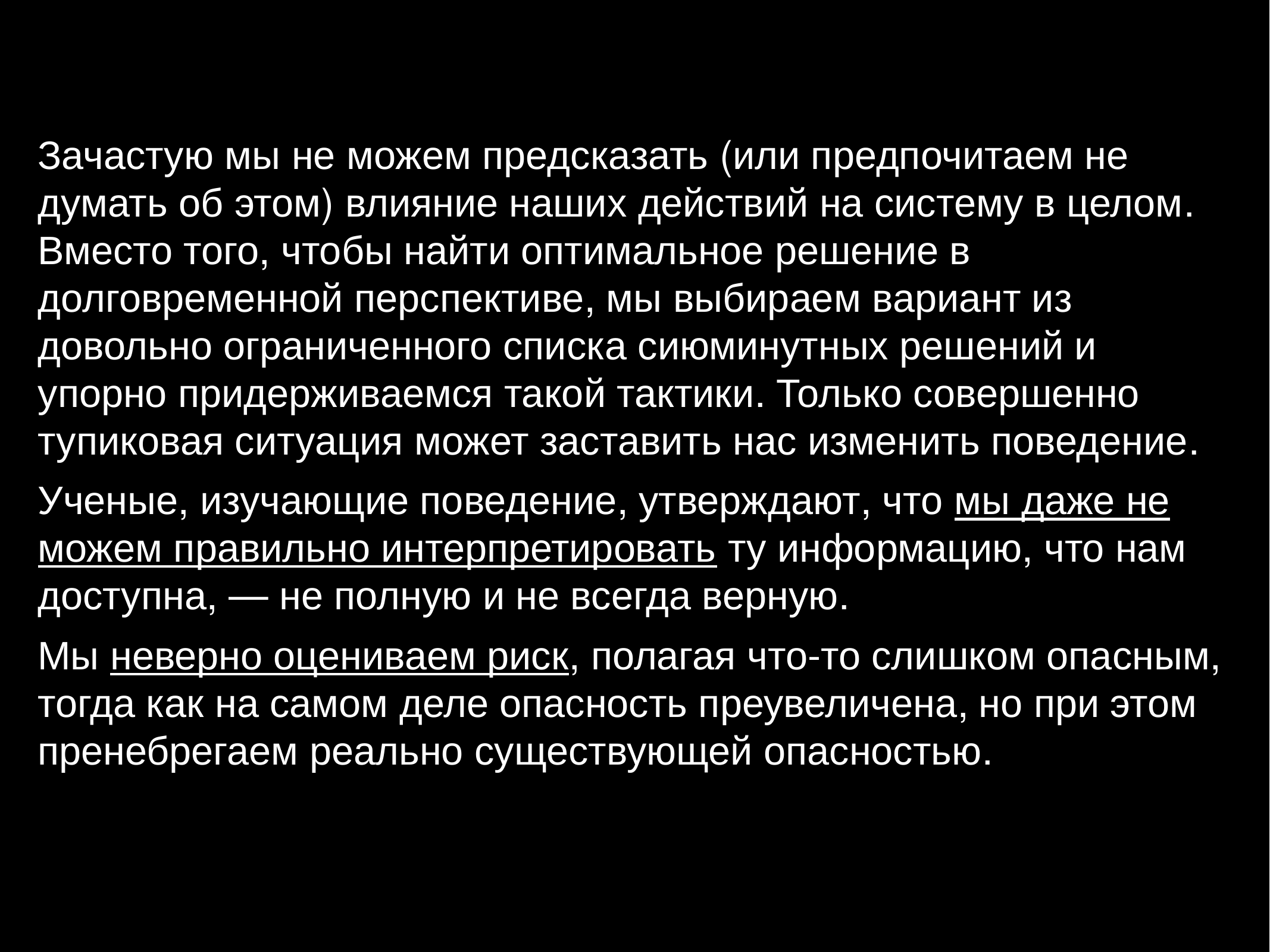

67
Зачастую мы не можем предсказать (или предпочитаем не думать об этом) влияние наших действий на систему в целом. Вместо того, чтобы найти оптимальное решение в долговременной перспективе, мы выбираем вариант из довольно ограниченного списка сиюминутных решений и упорно придерживаемся такой тактики. Только совершенно тупиковая ситуация может заставить нас изменить поведение.
Ученые, изучающие поведение, утверждают, что мы даже не можем правильно интерпретировать ту информацию, что нам доступна, — не полную и не всегда верную.
Мы неверно оцениваем риск, полагая что-то слишком опасным, тогда как на самом деле опасность преувеличена, но при этом пренебрегаем реально существующей опасностью.